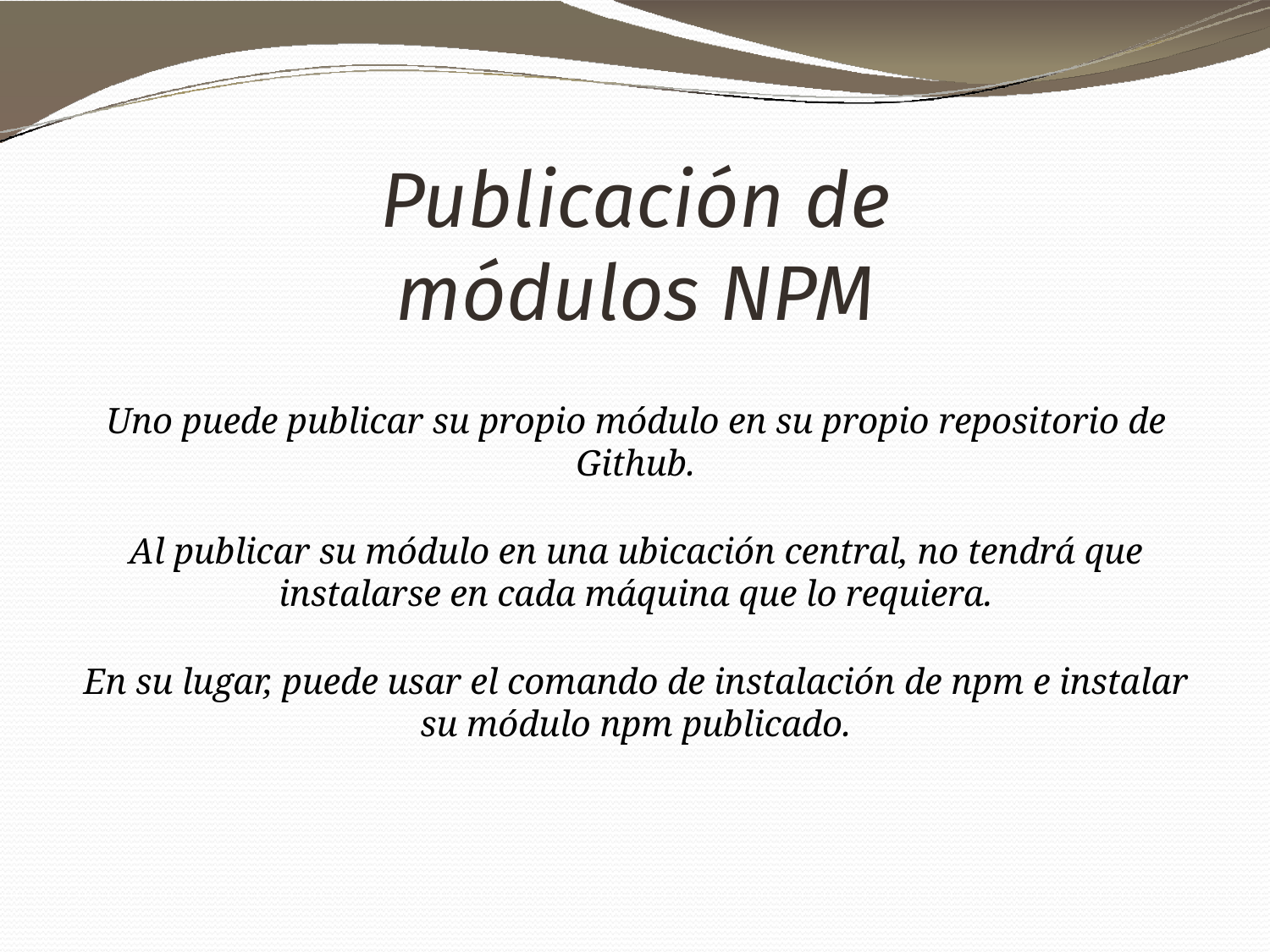

# Publicación de módulos NPM
Uno puede publicar su propio módulo en su propio repositorio de Github.

Al publicar su módulo en una ubicación central, no tendrá que instalarse en cada máquina que lo requiera.

En su lugar, puede usar el comando de instalación de npm e instalar su módulo npm publicado.